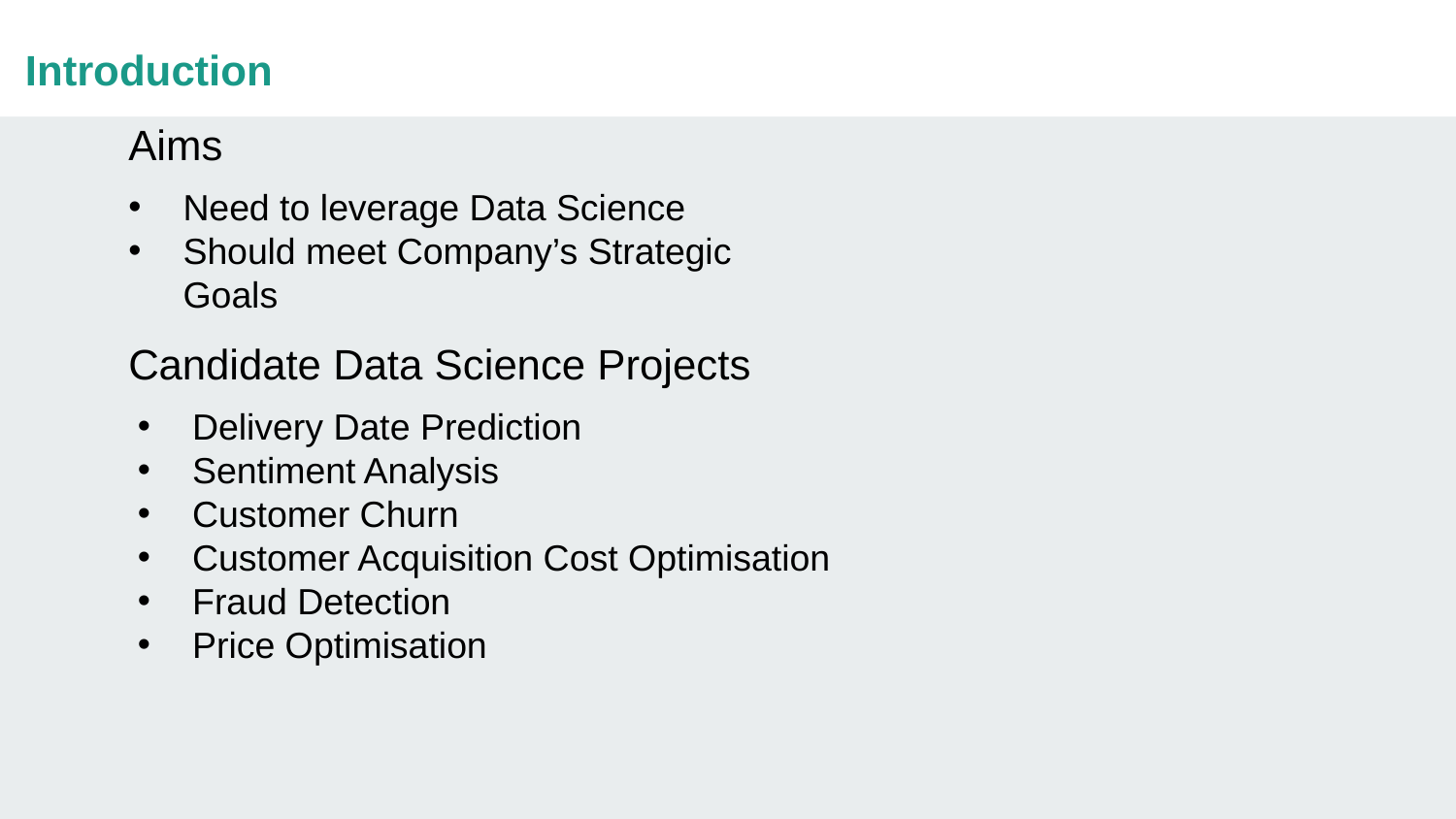

Introduction

Aims
Need to leverage Data Science
Should meet Company’s Strategic Goals
Candidate Data Science Projects
Delivery Date Prediction
Sentiment Analysis
Customer Churn
Customer Acquisition Cost Optimisation
Fraud Detection
Price Optimisation